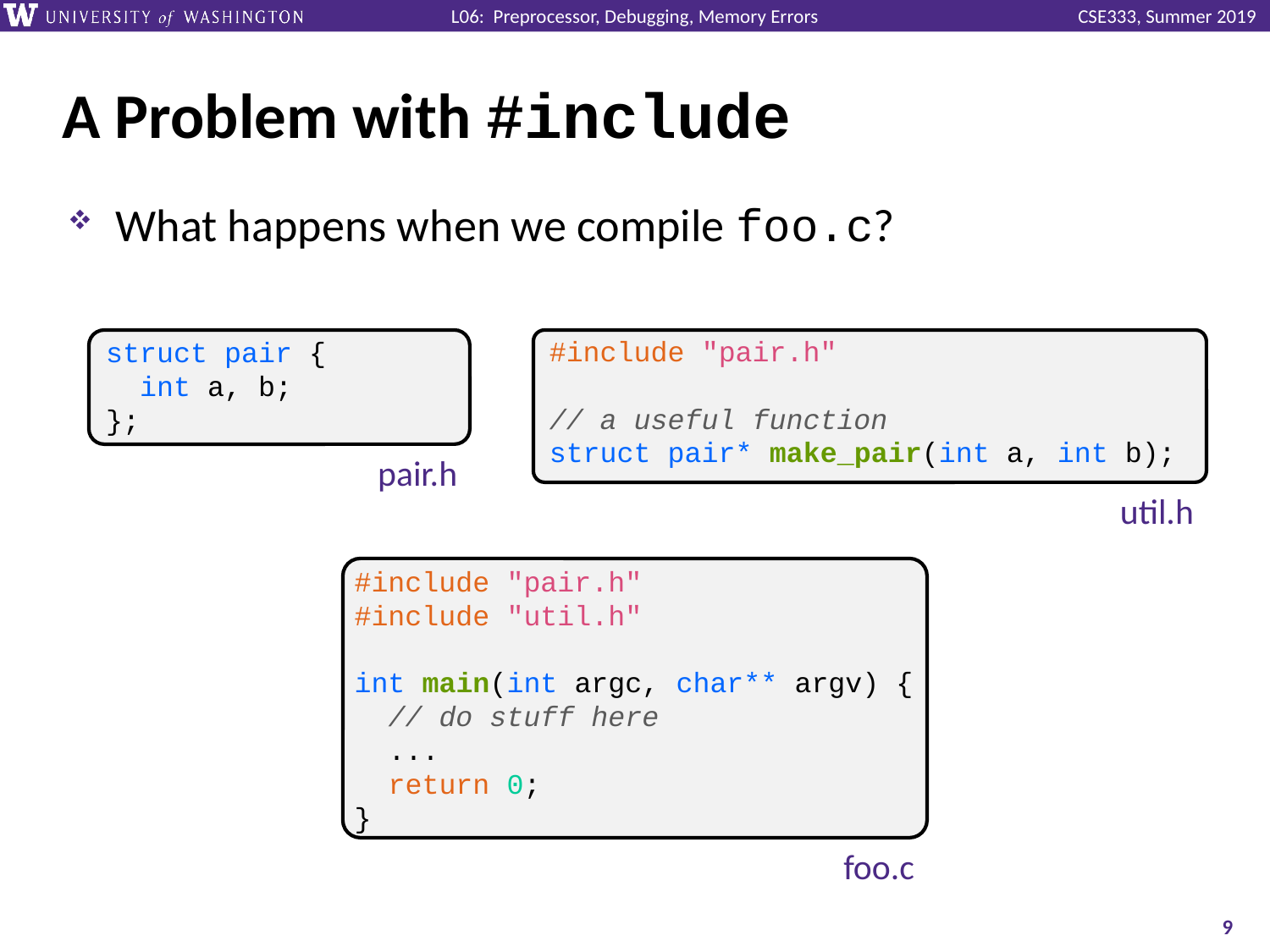

# A Problem with #include
What happens when we compile foo.c?
struct pair {
  int a, b;
};
#include "pair.h"

// a useful function
struct pair* make_pair(int a, int b);
pair.h
util.h
#include "pair.h"
#include "util.h"

int main(int argc, char** argv) {
  // do stuff here
  ...
  return 0;
}
foo.c
9